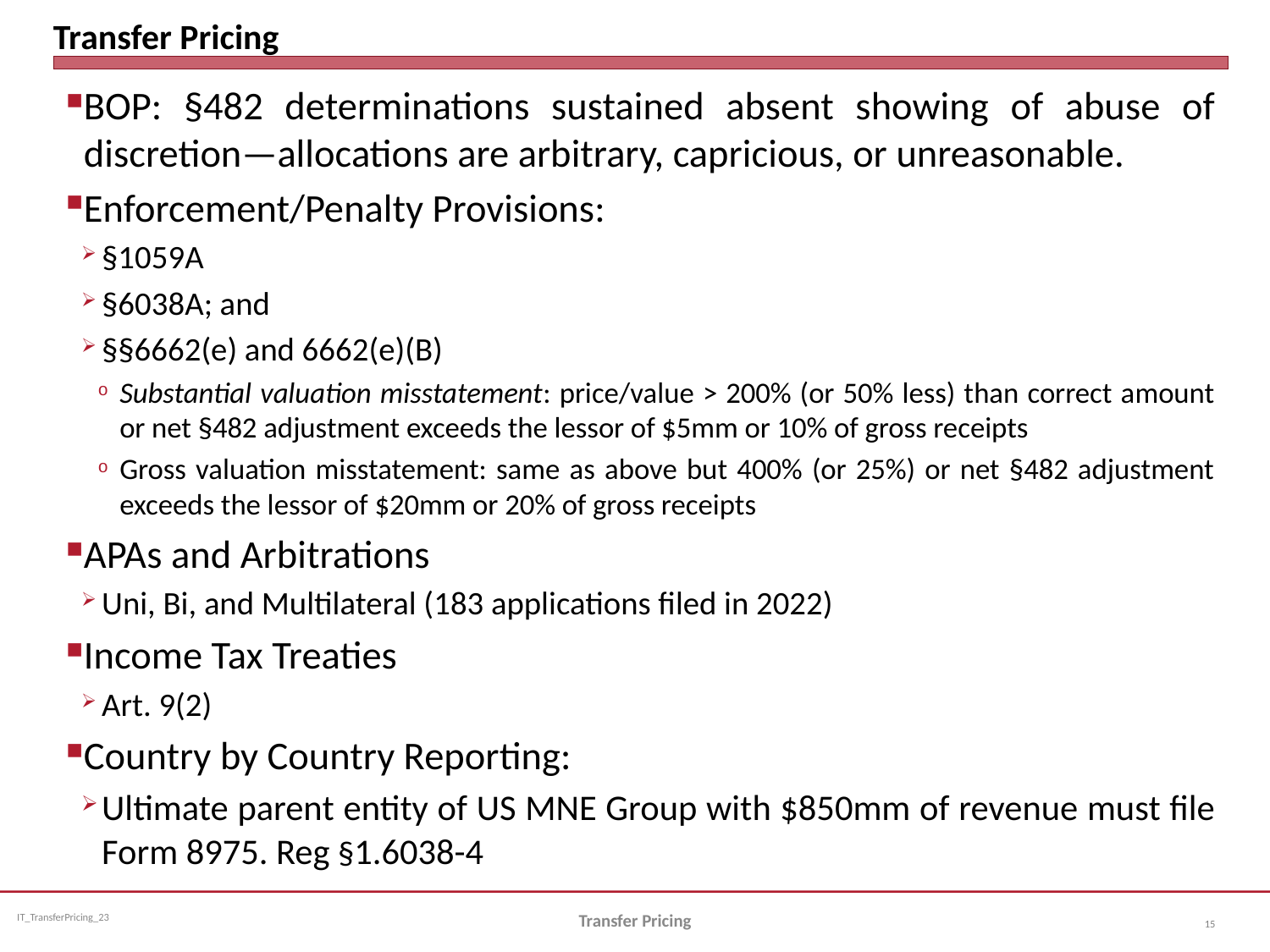

# Transfer Pricing
BOP: §482 determinations sustained absent showing of abuse of discretion—allocations are arbitrary, capricious, or unreasonable.
Enforcement/Penalty Provisions:
§1059A
§6038A; and
§§6662(e) and 6662(e)(B)
Substantial valuation misstatement: price/value > 200% (or 50% less) than correct amount or net §482 adjustment exceeds the lessor of $5mm or 10% of gross receipts
Gross valuation misstatement: same as above but 400% (or 25%) or net §482 adjustment exceeds the lessor of $20mm or 20% of gross receipts
APAs and Arbitrations
Uni, Bi, and Multilateral (183 applications filed in 2022)
Income Tax Treaties
Art. 9(2)
Country by Country Reporting:
Ultimate parent entity of US MNE Group with $850mm of revenue must file Form 8975. Reg §1.6038-4
Transfer Pricing
15